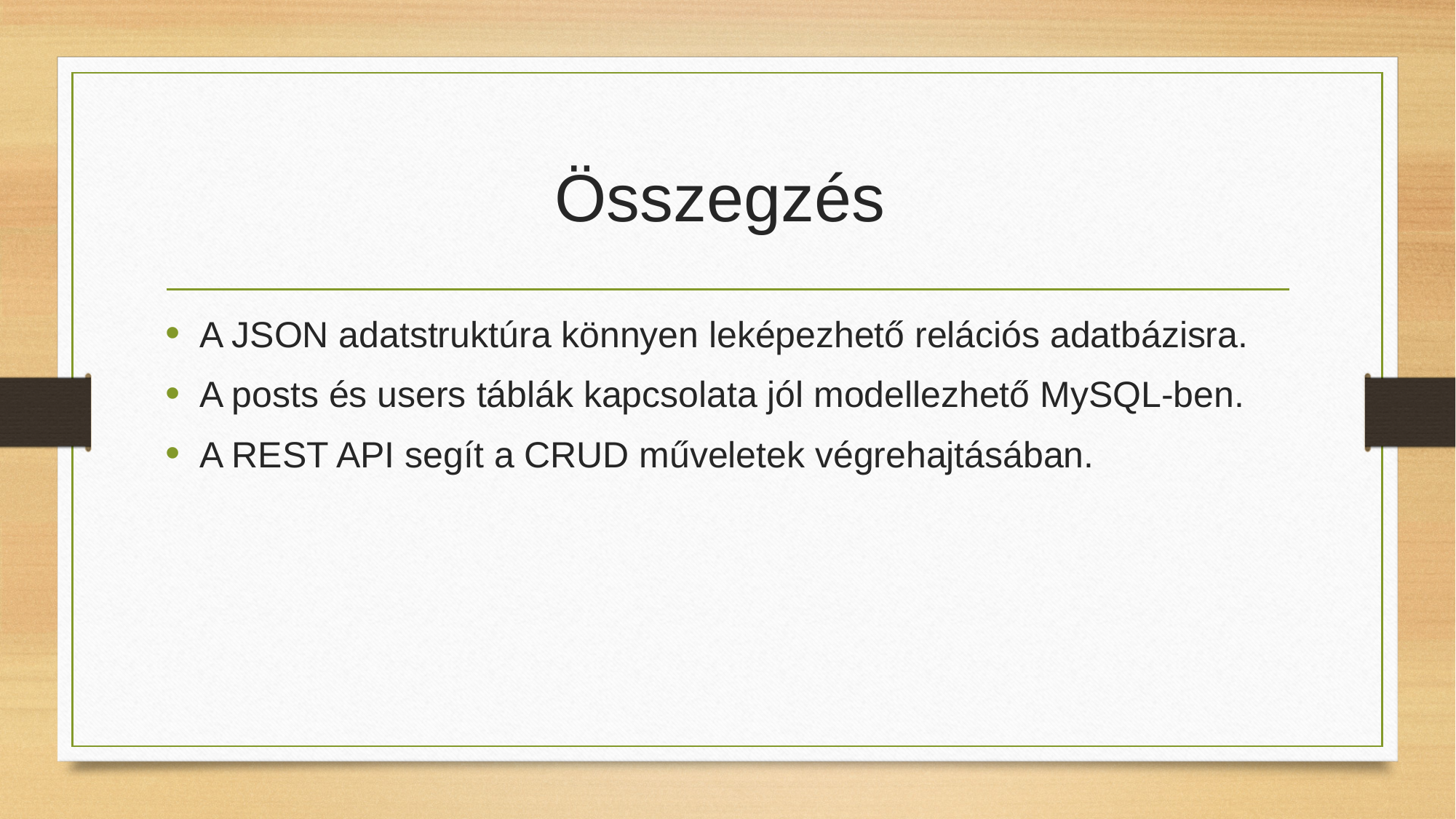

# Összegzés
A JSON adatstruktúra könnyen leképezhető relációs adatbázisra.
A posts és users táblák kapcsolata jól modellezhető MySQL-ben.
A REST API segít a CRUD műveletek végrehajtásában.